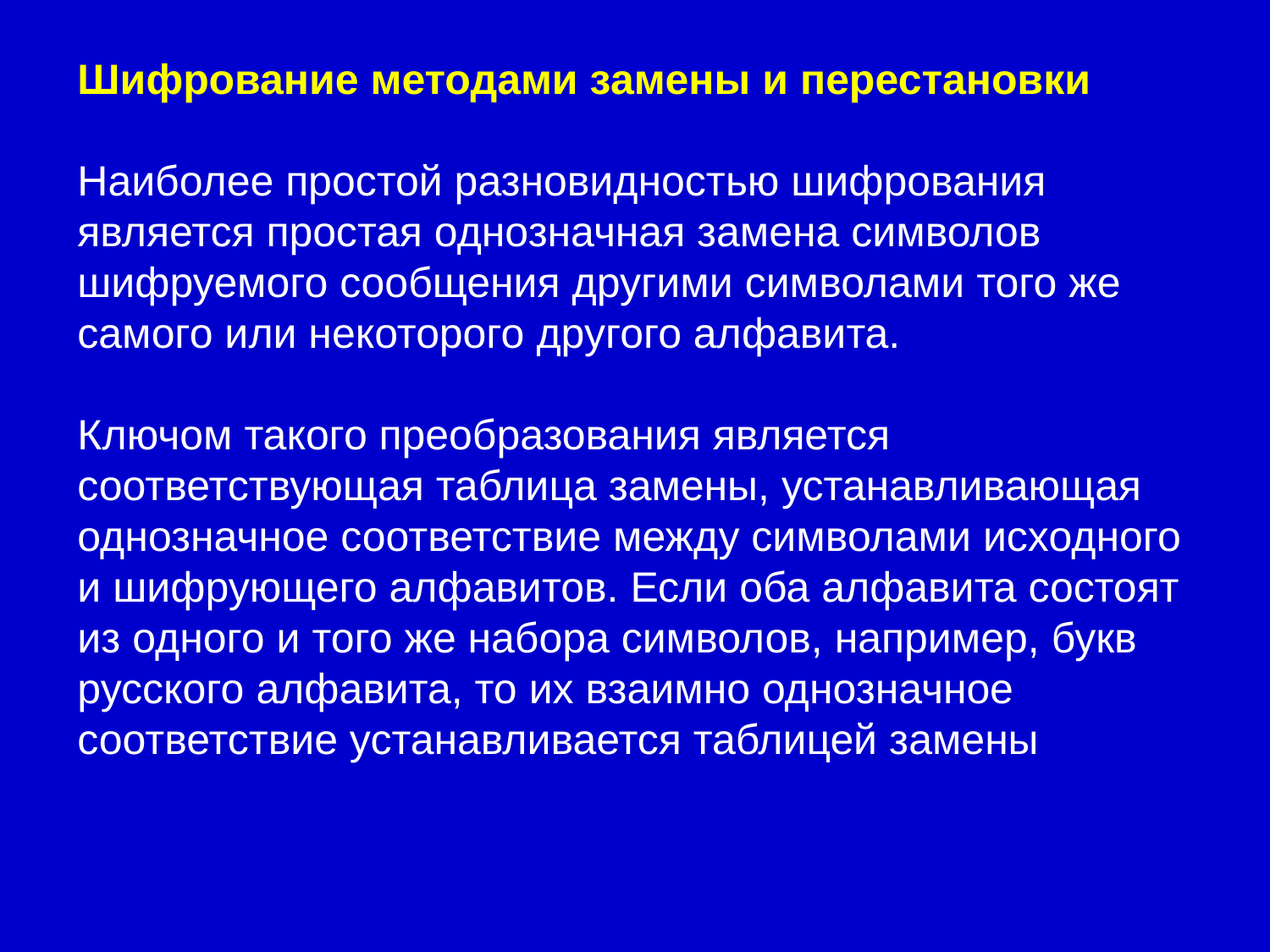

Шифрование методами замены и перестановки

Наиболее простой разновидностью шифрования является простая однозначная замена символов шифруемого сообщения другими символами того же самого или некоторого другого алфавита.

Ключом такого преобразования является соответствующая таблица замены, устанавливающая однозначное соответствие между символами исходного и шифрующего алфавитов. Если оба алфавита состоят из одного и того же набора символов, например, букв русского алфавита, то их взаимно однозначное соответствие устанавливается таблицей замены